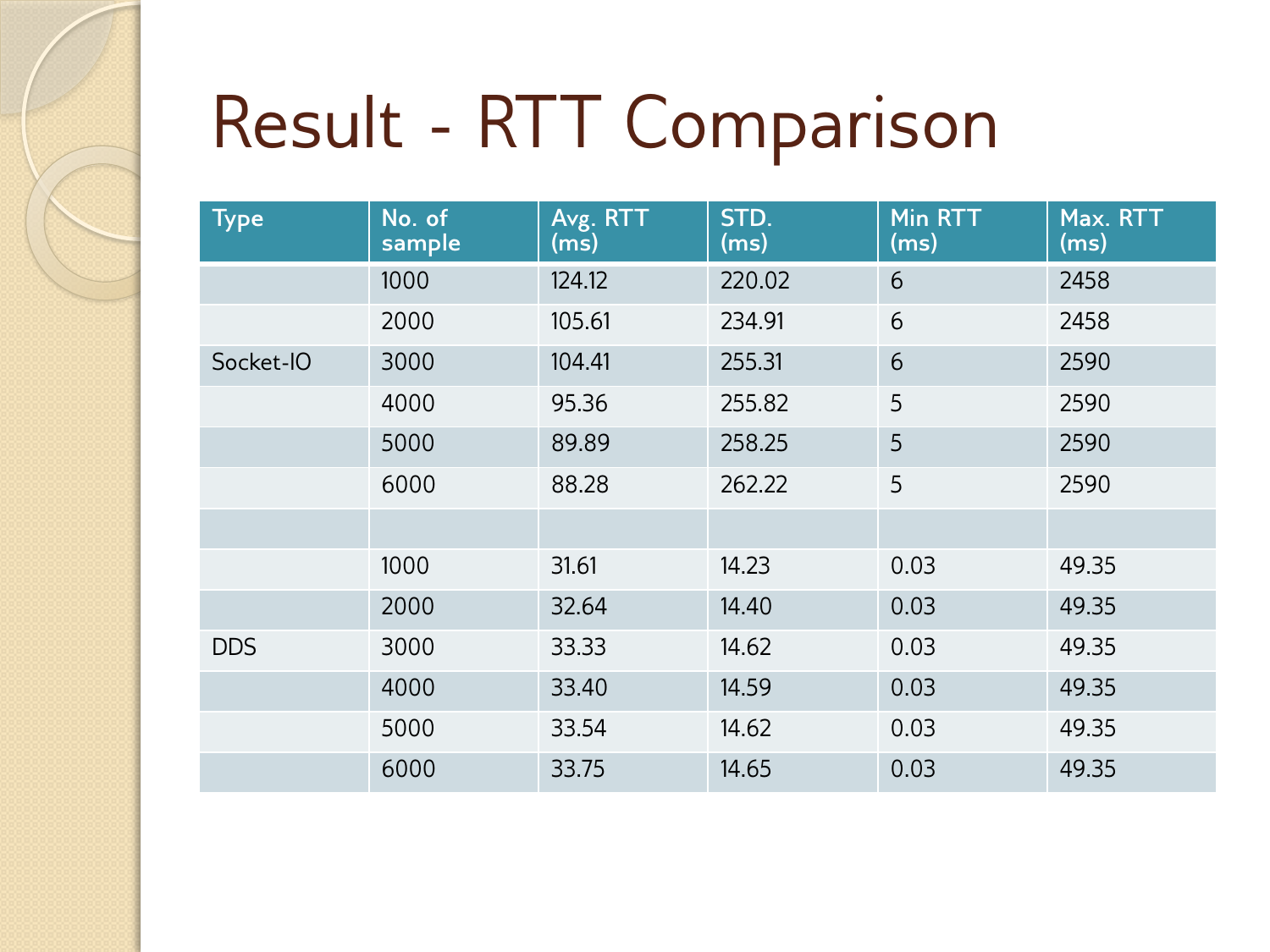

# Result - RTT Comparison
| Type | No. of sample | Avg. RTT (ms) | STD. (ms) | Min RTT (ms) | Max. RTT (ms) |
| --- | --- | --- | --- | --- | --- |
|  | 1000 | 124.12 | 220.02 | 6 | 2458 |
|  | 2000 | 105.61 | 234.91 | 6 | 2458 |
| Socket-IO | 3000 | 104.41 | 255.31 | 6 | 2590 |
|  | 4000 | 95.36 | 255.82 | 5 | 2590 |
|  | 5000 | 89.89 | 258.25 | 5 | 2590 |
|  | 6000 | 88.28 | 262.22 | 5 | 2590 |
|  |  |  |  |  |  |
|  | 1000 | 31.61 | 14.23 | 0.03 | 49.35 |
|  | 2000 | 32.64 | 14.40 | 0.03 | 49.35 |
| DDS | 3000 | 33.33 | 14.62 | 0.03 | 49.35 |
|  | 4000 | 33.40 | 14.59 | 0.03 | 49.35 |
|  | 5000 | 33.54 | 14.62 | 0.03 | 49.35 |
|  | 6000 | 33.75 | 14.65 | 0.03 | 49.35 |